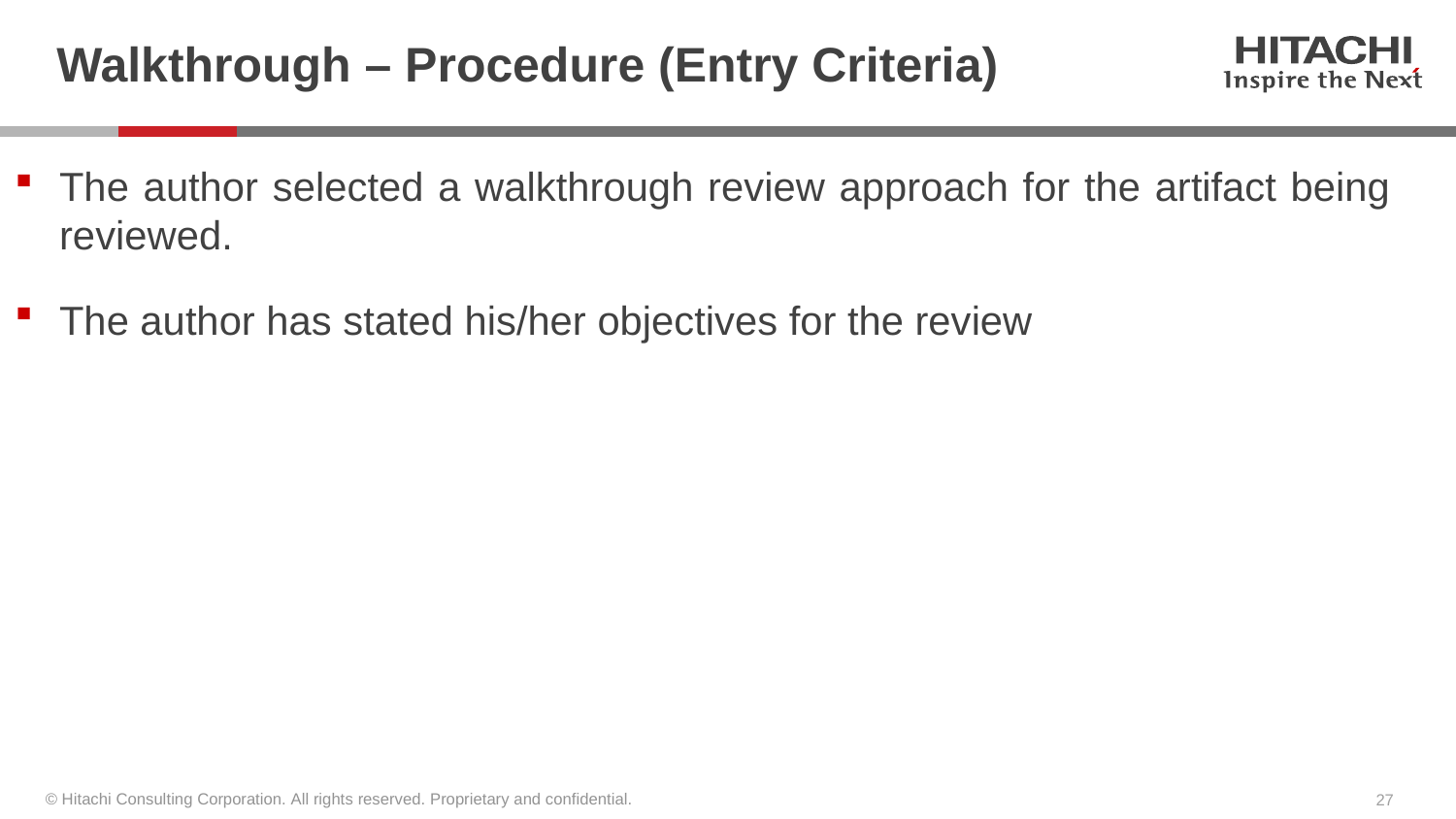

# Walkthrough – Procedure (Entry Criteria)
The author selected a walkthrough review approach for the artifact being reviewed.
The author has stated his/her objectives for the review